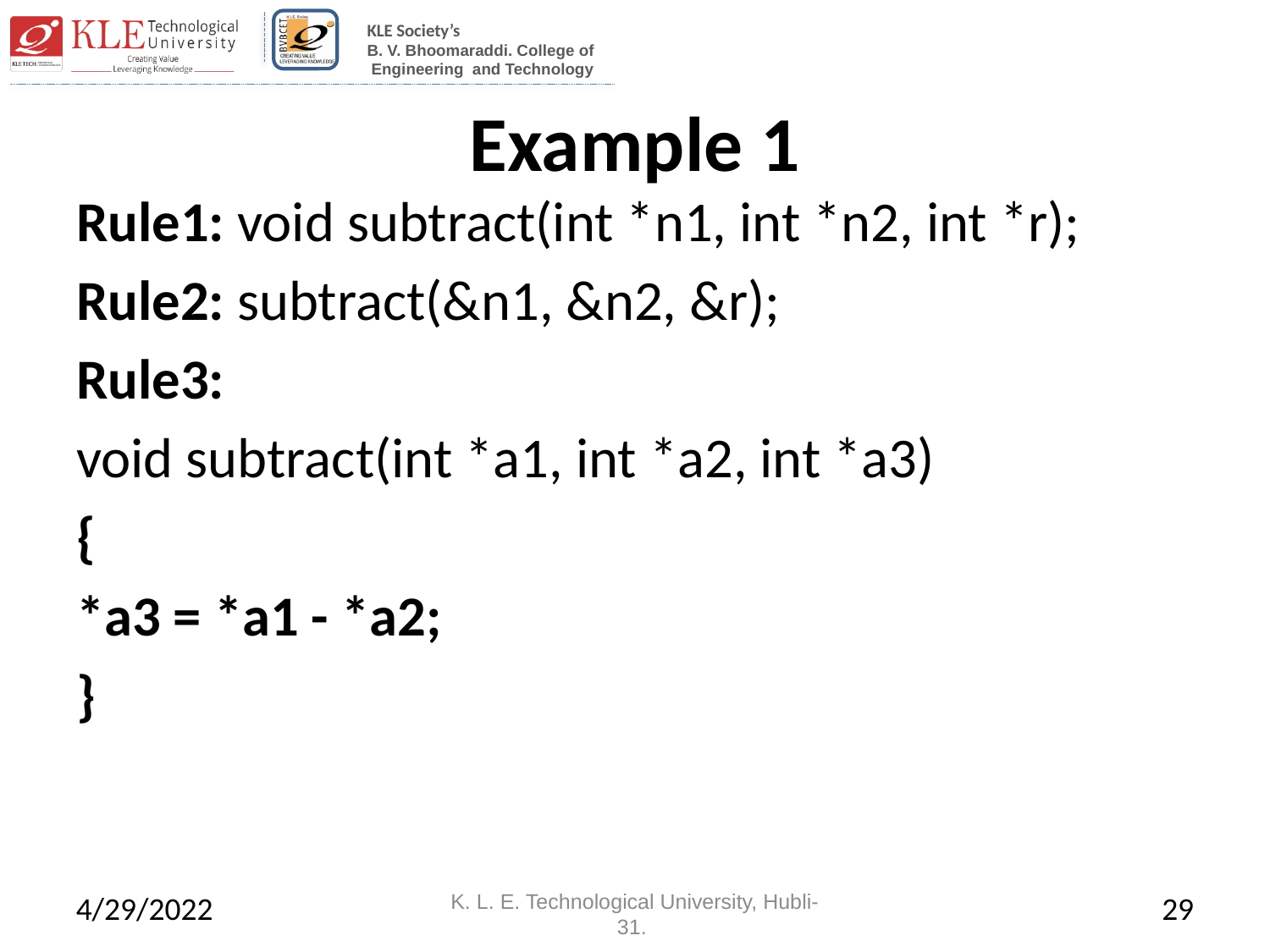

# Example 1
Rule1: void subtract(int *n1, int *n2, int *r);
Rule2: subtract(&n1, &n2, &r);
Rule3:
void subtract(int *a1, int *a2, int *a3)
{
*a3 = *a1 - *a2;
}
4/29/2022
K. L. E. Technological University, Hubli-31.

29